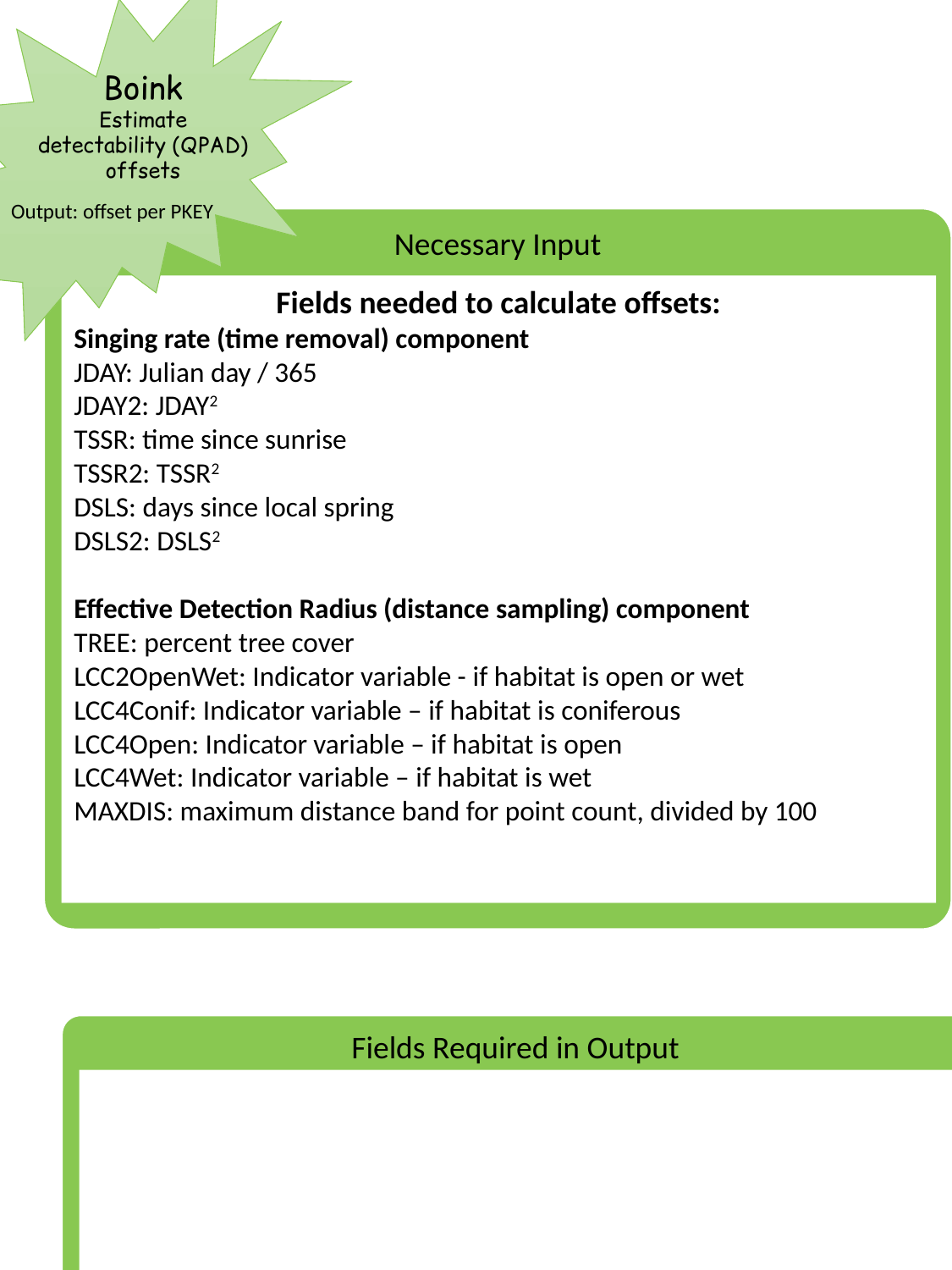

Boink
Estimate detectability (QPAD) offsets
Output: offset per PKEY
Necessary Input
Fields needed to calculate offsets:
Singing rate (time removal) component
JDAY: Julian day / 365
JDAY2: JDAY2
TSSR: time since sunrise
TSSR2: TSSR2
DSLS: days since local spring
DSLS2: DSLS2

Effective Detection Radius (distance sampling) component
TREE: percent tree cover
LCC2OpenWet: Indicator variable - if habitat is open or wet
LCC4Conif: Indicator variable – if habitat is coniferous
LCC4Open: Indicator variable – if habitat is open
LCC4Wet: Indicator variable – if habitat is wet
MAXDIS: maximum distance band for point count, divided by 100
Fields Required in Output